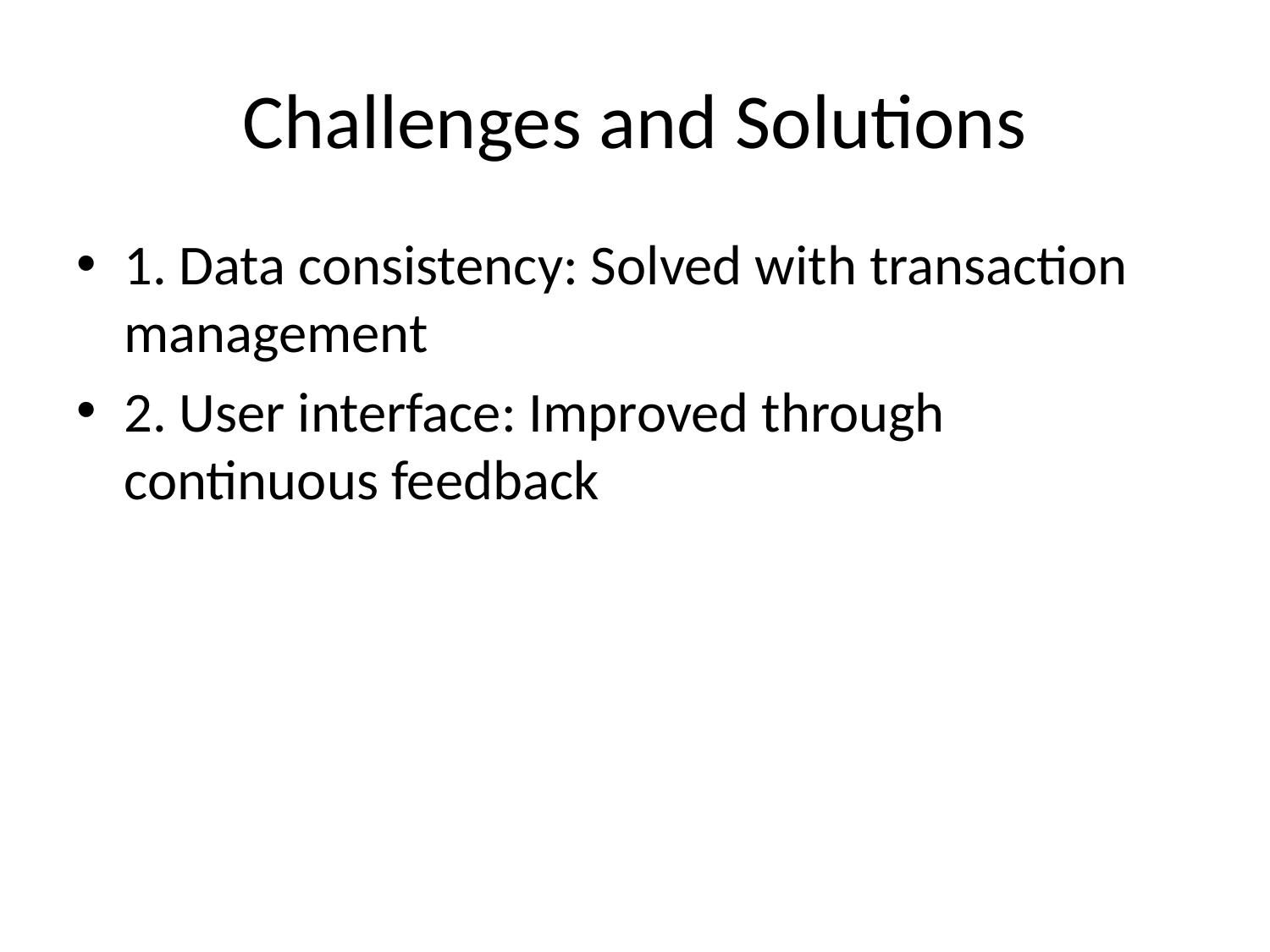

# Challenges and Solutions
1. Data consistency: Solved with transaction management
2. User interface: Improved through continuous feedback